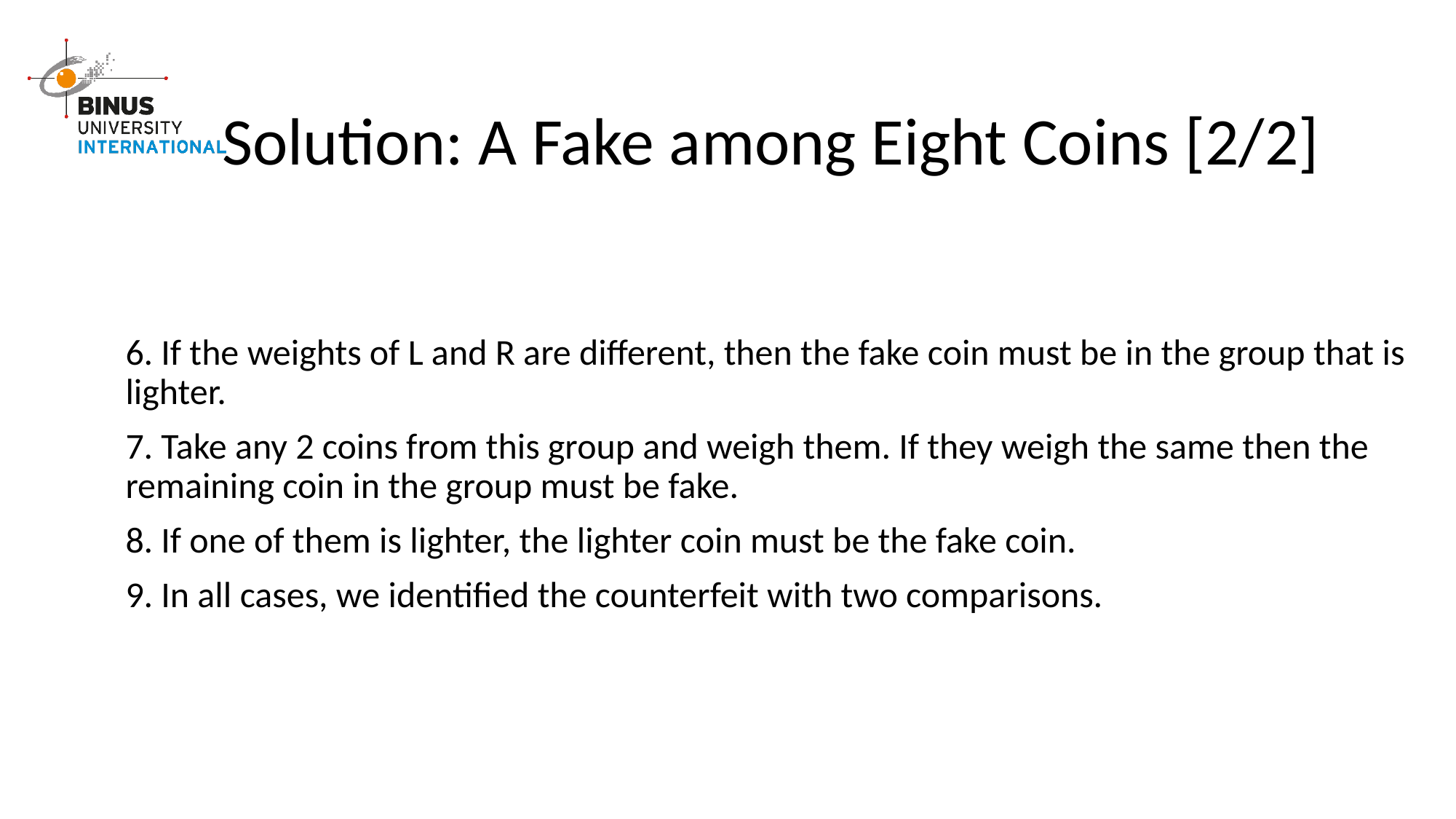

# Solution: A Fake among Eight Coins [2/2]
6. If the weights of L and R are different, then the fake coin must be in the group that is lighter.
7. Take any 2 coins from this group and weigh them. If they weigh the same then the remaining coin in the group must be fake.
8. If one of them is lighter, the lighter coin must be the fake coin.
9. In all cases, we identified the counterfeit with two comparisons.